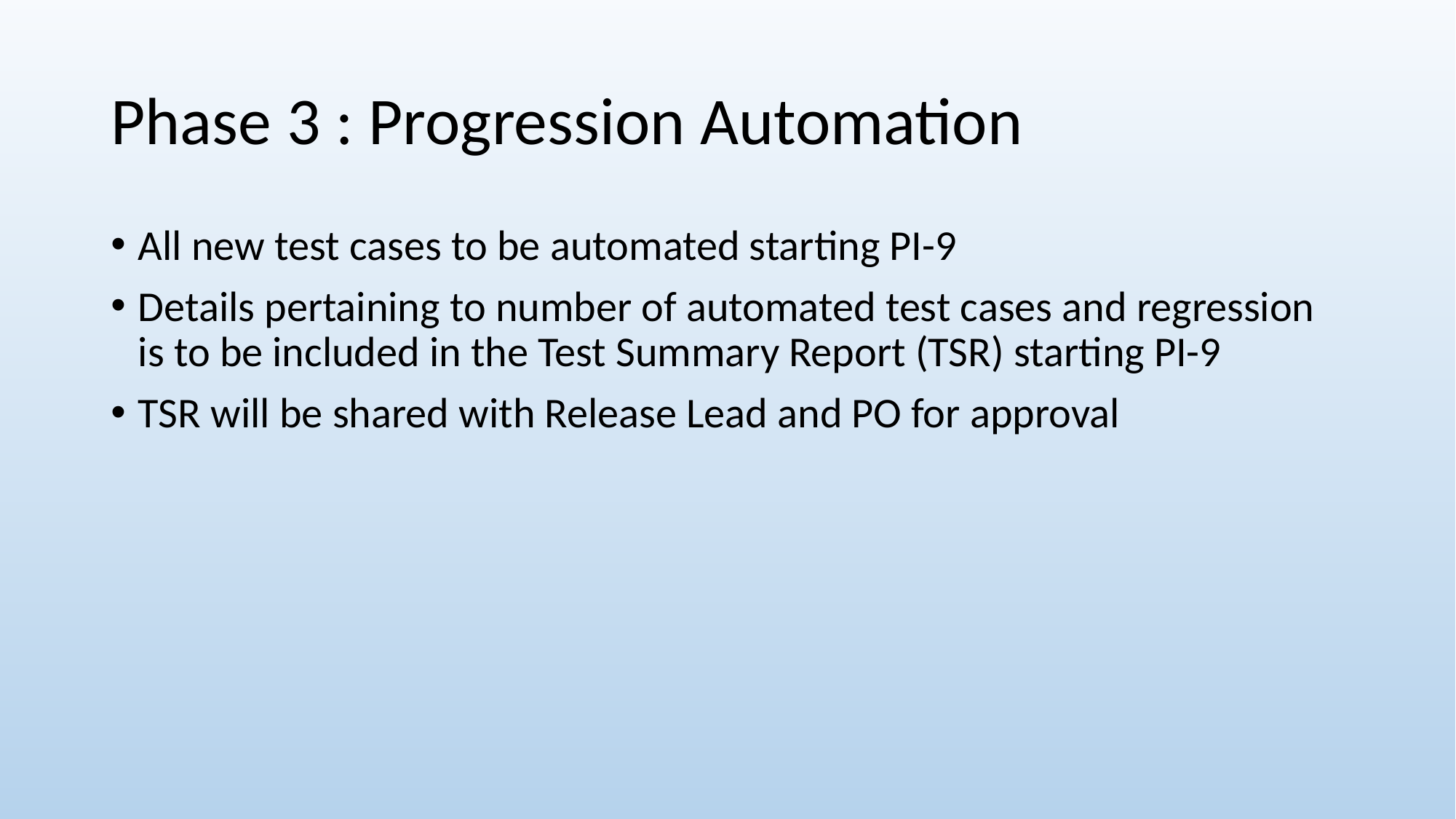

# Phase 3 : Progression Automation
All new test cases to be automated starting PI-9
Details pertaining to number of automated test cases and regression is to be included in the Test Summary Report (TSR) starting PI-9
TSR will be shared with Release Lead and PO for approval